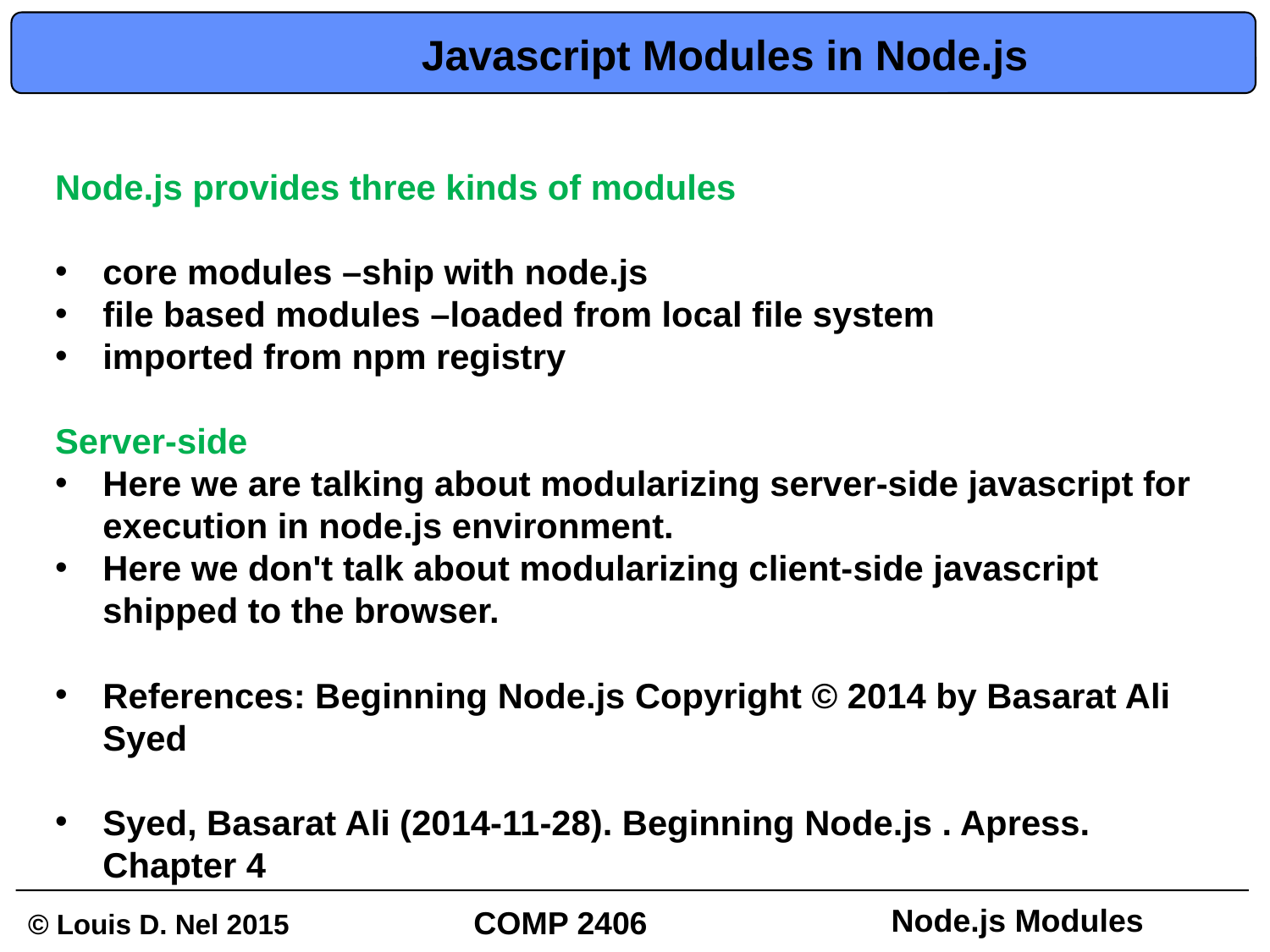

# Javascript Modules in Node.js

Node.js provides three kinds of modules

core modules –ship with node.js
file based modules –loaded from local file system
imported from npm registry

Server-side
Here we are talking about modularizing server-side javascript for execution in node.js environment.
Here we don't talk about modularizing client-side javascript shipped to the browser.

References: Beginning Node.js Copyright © 2014 by Basarat Ali Syed

Syed, Basarat Ali (2014-11-28). Beginning Node.js . Apress.  Chapter 4